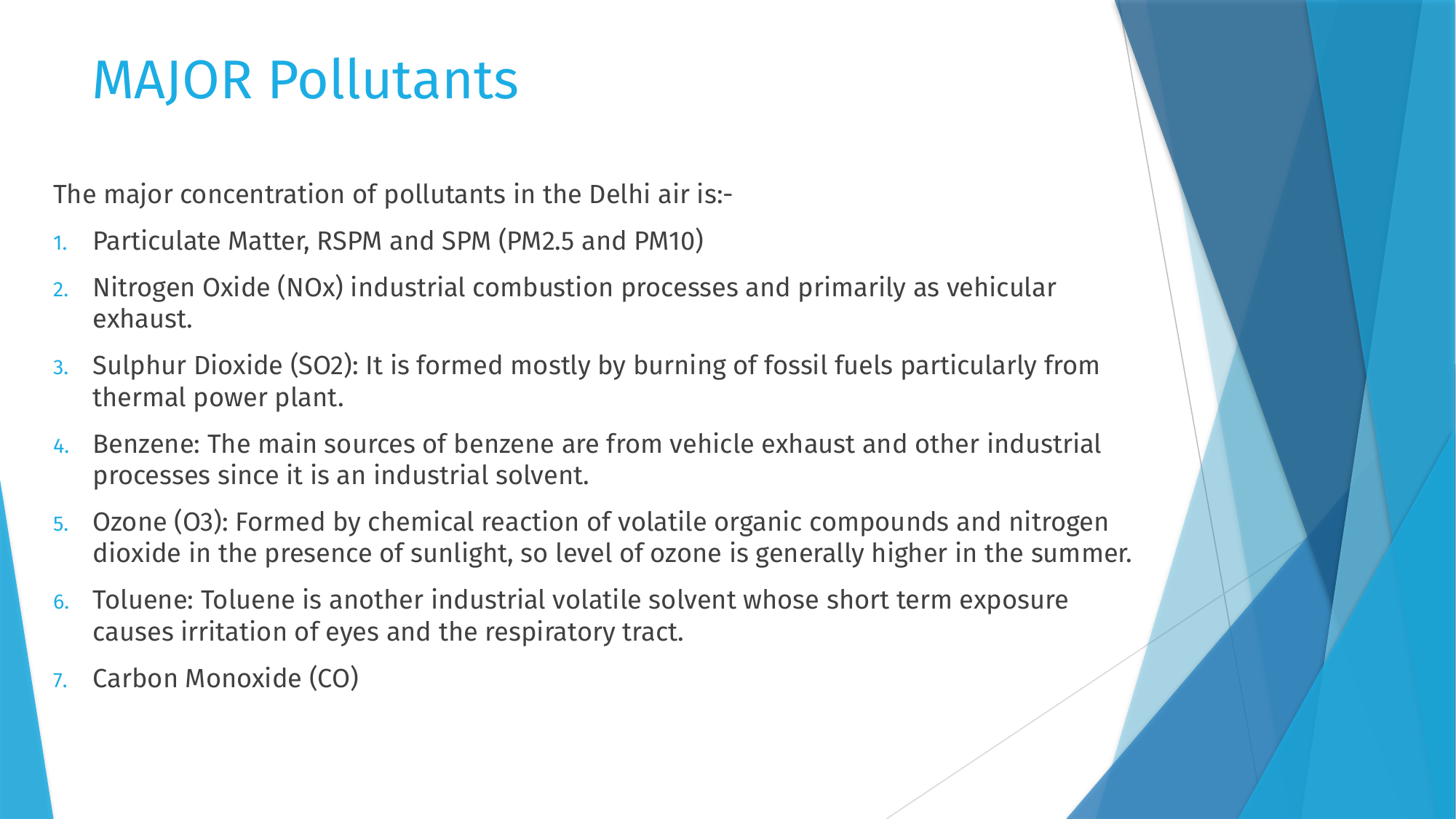

# MAJOR Pollutants
The major concentration of pollutants in the Delhi air is:-
Particulate Matter, RSPM and SPM (PM2.5 and PM10)
Nitrogen Oxide (NOx) industrial combustion processes and primarily as vehicular exhaust.
Sulphur Dioxide (SO2): It is formed mostly by burning of fossil fuels particularly from thermal power plant.
Benzene: The main sources of benzene are from vehicle exhaust and other industrial processes since it is an industrial solvent.
Ozone (O3): Formed by chemical reaction of volatile organic compounds and nitrogen dioxide in the presence of sunlight, so level of ozone is generally higher in the summer.
Toluene: Toluene is another industrial volatile solvent whose short term exposure causes irritation of eyes and the respiratory tract.
Carbon Monoxide (CO)